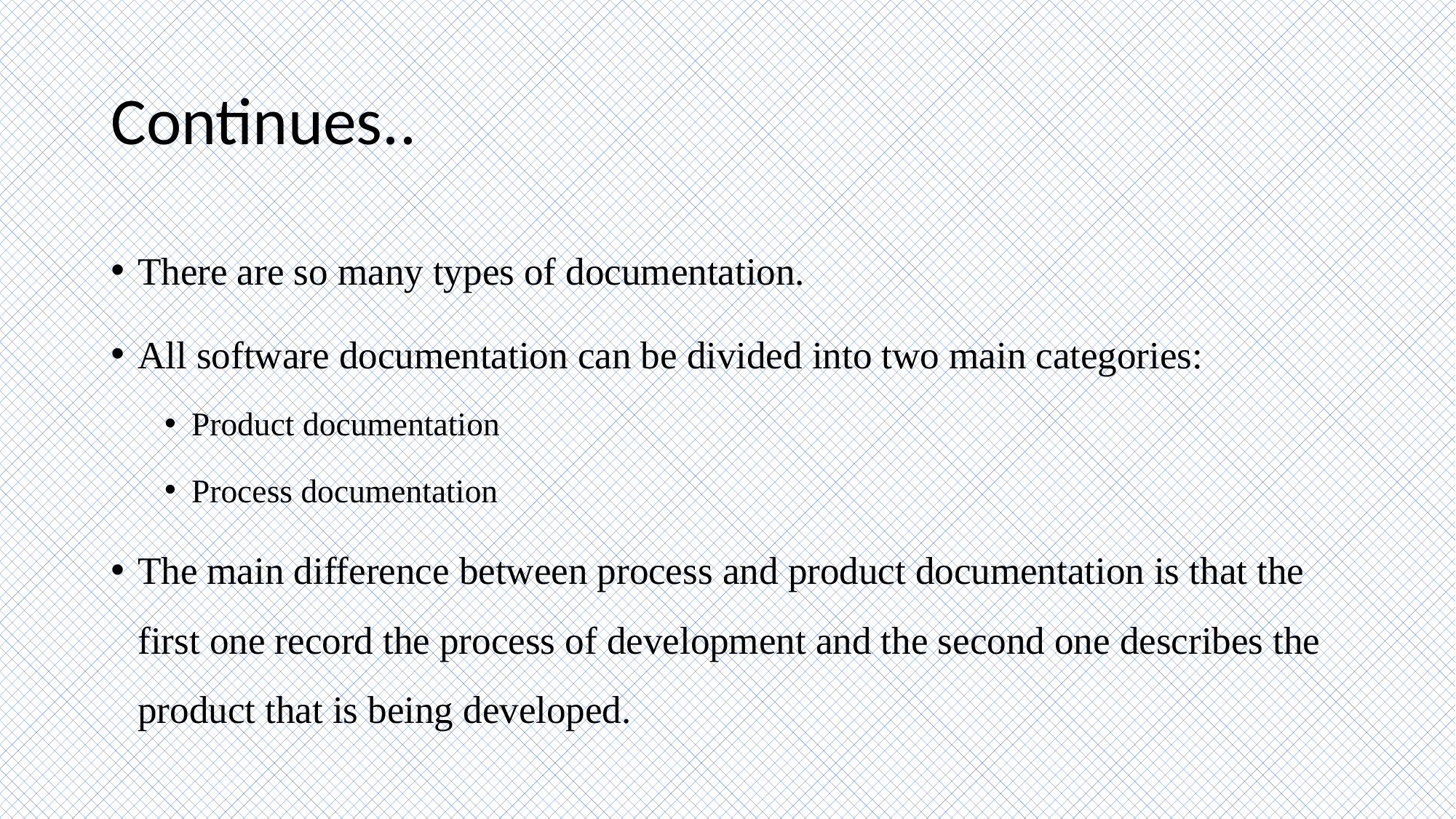

# Continues..
There are so many types of documentation.
All software documentation can be divided into two main categories:
Product documentation
Process documentation
The main difference between process and product documentation is that the first one record the process of development and the second one describes the product that is being developed.